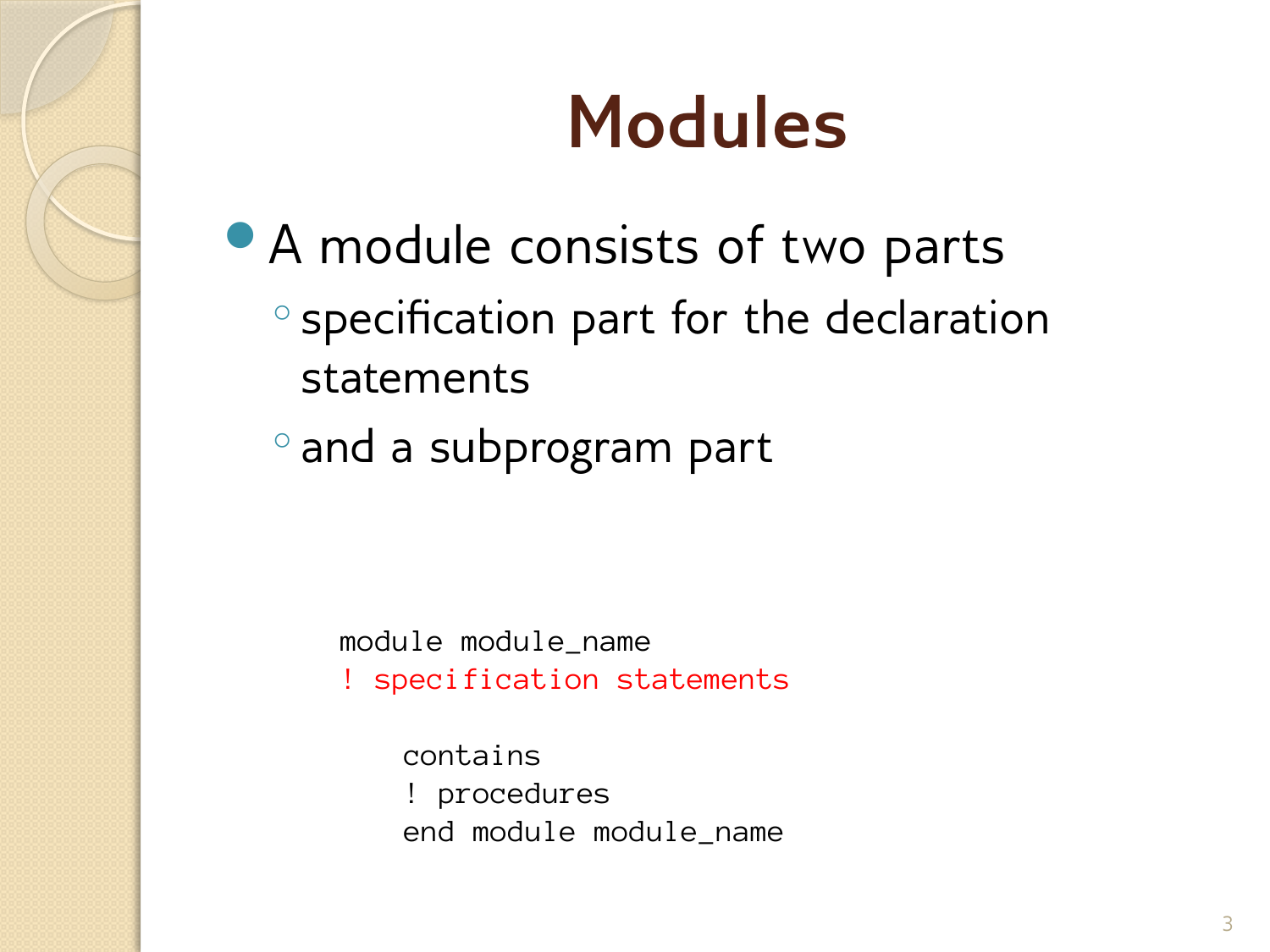

# Modules
A module consists of two parts
specification part for the declaration statements
and a subprogram part
module module_name
! specification statements

contains
! procedures
end module module_name
3